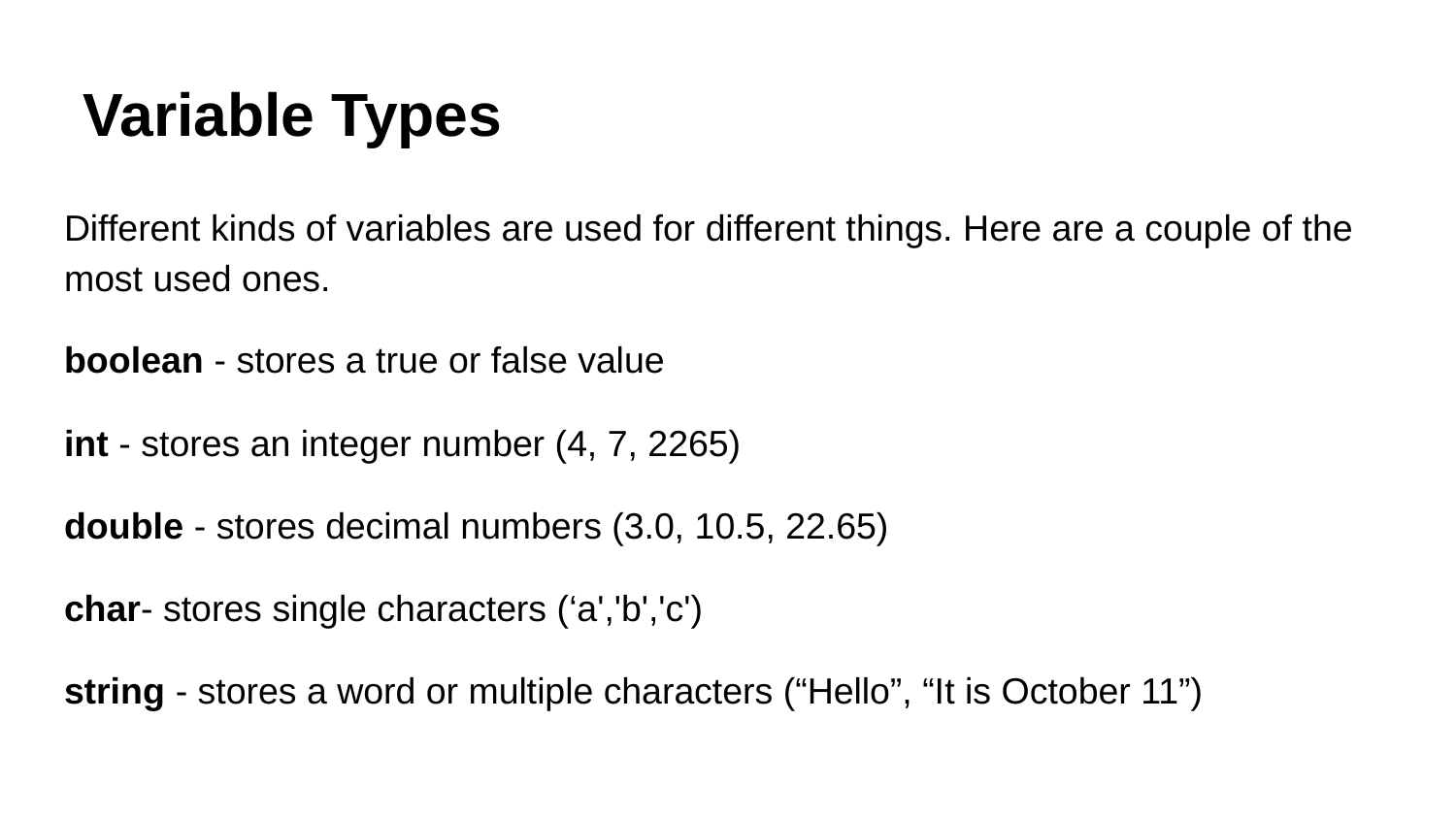

# Variable Types
Different kinds of variables are used for different things. Here are a couple of the most used ones.
boolean - stores a true or false value
int - stores an integer number (4, 7, 2265)
double - stores decimal numbers (3.0, 10.5, 22.65)
char- stores single characters (‘a','b','c')
string - stores a word or multiple characters (“Hello”, “It is October 11”)